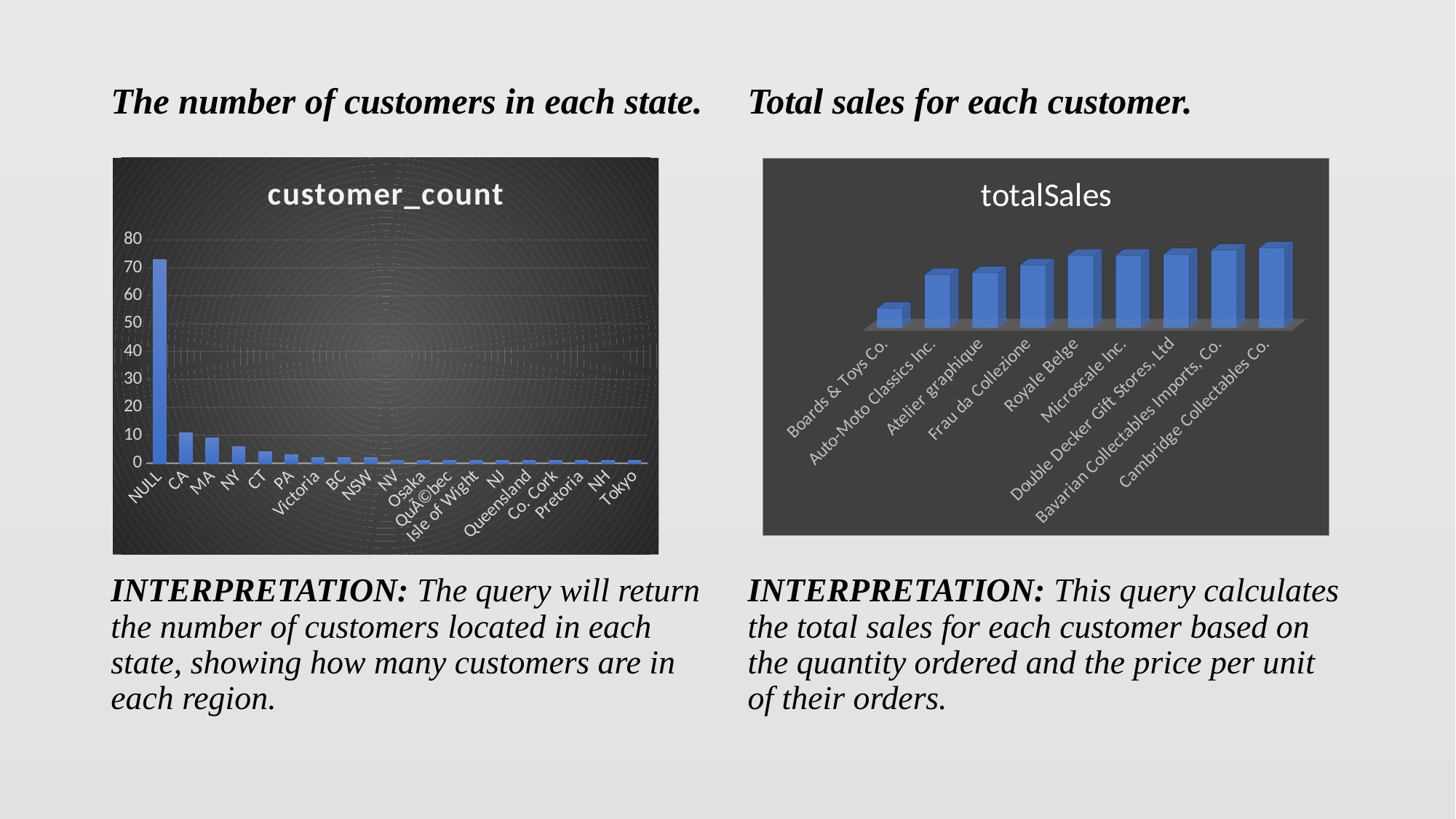

Total sales for each customer.

INTERPRETATION: This query calculates the total sales for each customer based on the quantity ordered and the price per unit of their orders.
The number of customers in each state.

INTERPRETATION: The query will return the number of customers located in each state, showing how many customers are in each region.

### Chart:

| Category | customer_count |
|---|---|
| NULL | 73.0 |
| CA | 11.0 |
| MA | 9.0 |
| NY | 6.0 |
| CT | 4.0 |
| PA | 3.0 |
| Victoria | 2.0 |
| BC | 2.0 |
| NSW | 2.0 |
| NV | 1.0 |
| Osaka | 1.0 |
| QuÃ©bec | 1.0 |
| Isle of Wight | 1.0 |
| NJ | 1.0 |
| Queensland | 1.0 |
| Co. Cork | 1.0 |
| Pretoria | 1.0 |
| NH | 1.0 |
| Tokyo | 1.0 |

[unsupported chart]